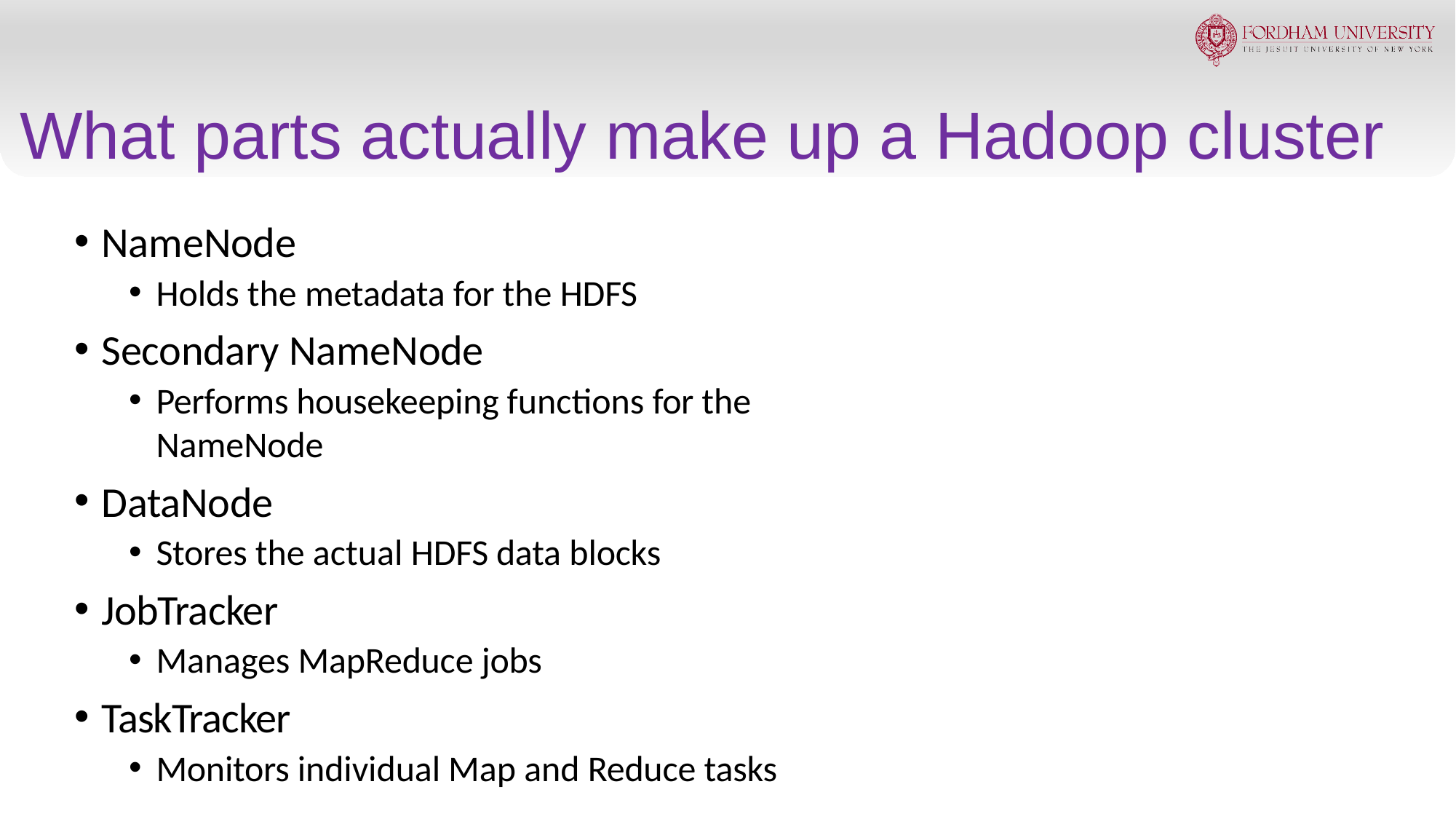

# What parts actually make up a Hadoop cluster
NameNode
Holds the metadata for the HDFS
Secondary NameNode
Performs housekeeping functions for the NameNode
DataNode
Stores the actual HDFS data blocks
JobTracker
Manages MapReduce jobs
TaskTracker
Monitors individual Map and Reduce tasks